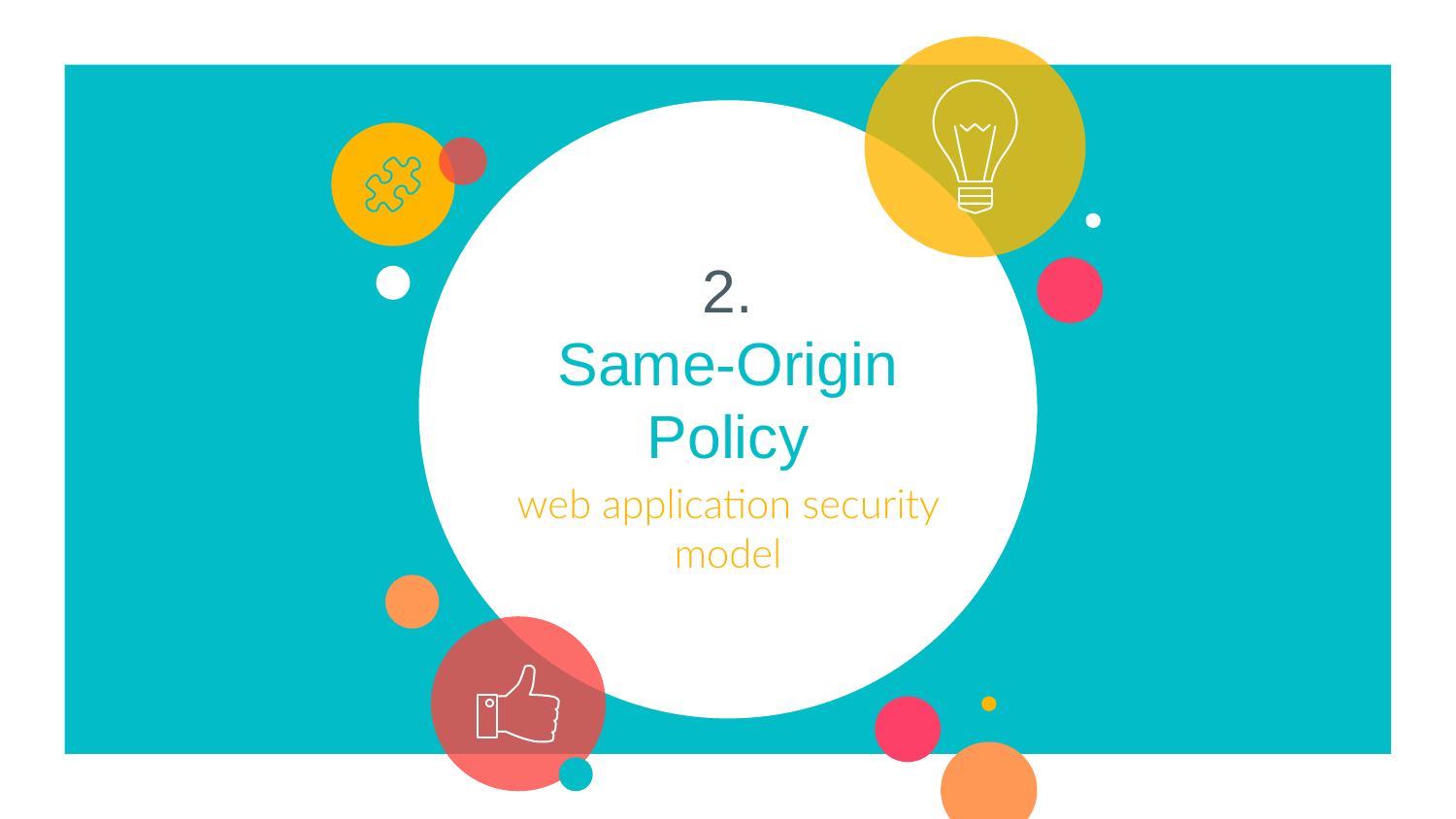

# 2.
Same-Origin Policy
web application security model